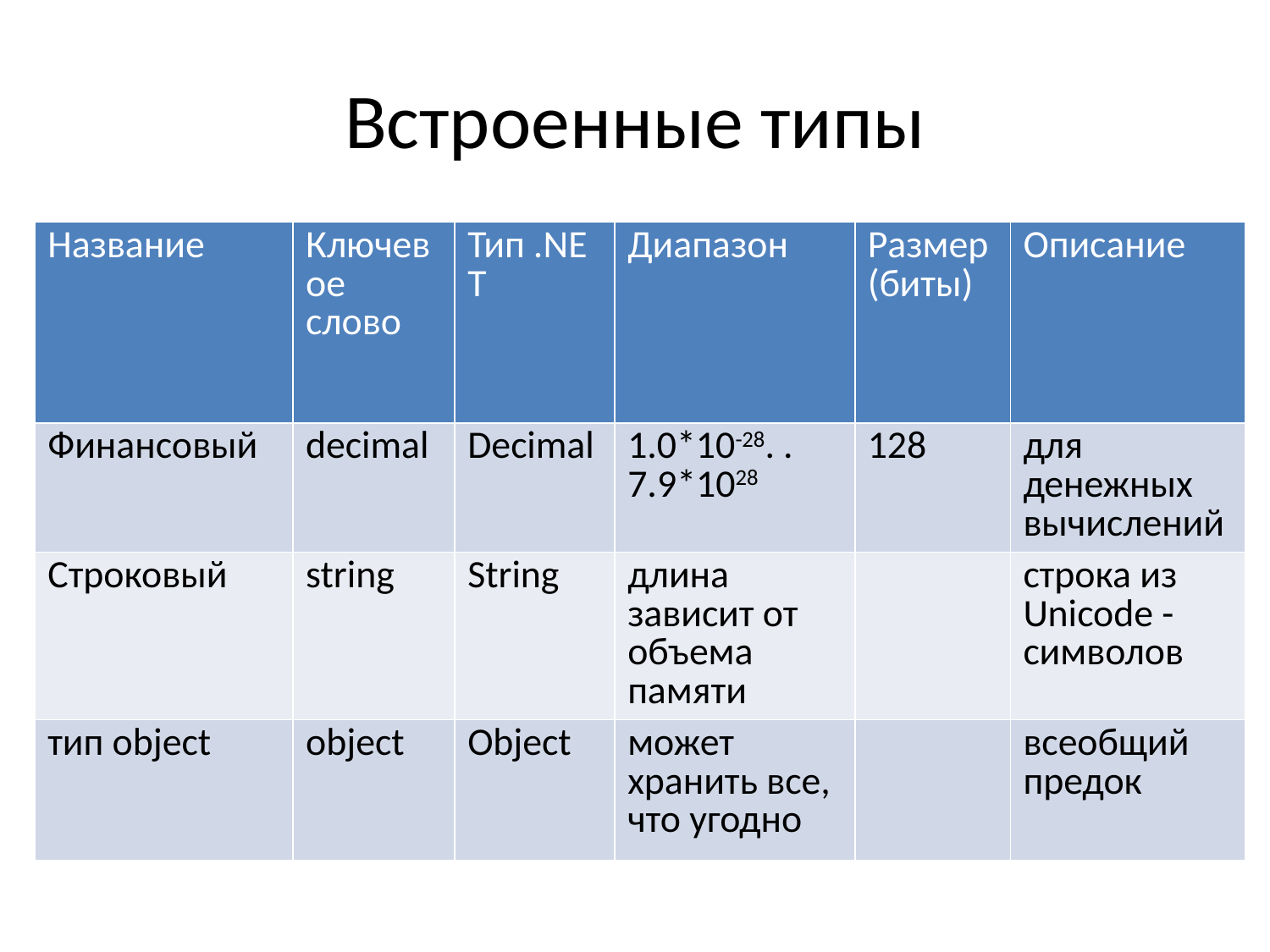

# Встроенные типы
| Название | Ключевое слово | Тип .NET | Диапазон | Размер (биты) | Описание |
| --- | --- | --- | --- | --- | --- |
| Финансовый | decimal | Decimal | 1.0\*10-28. . 7.9\*1028 | 128 | для денежных вычислений |
| Строковый | string | String | длина зависит от объема памяти |  | строка из Unicode -символов |
| тип object | object | Object | может хранить все, что угодно |  | всеобщий предок |